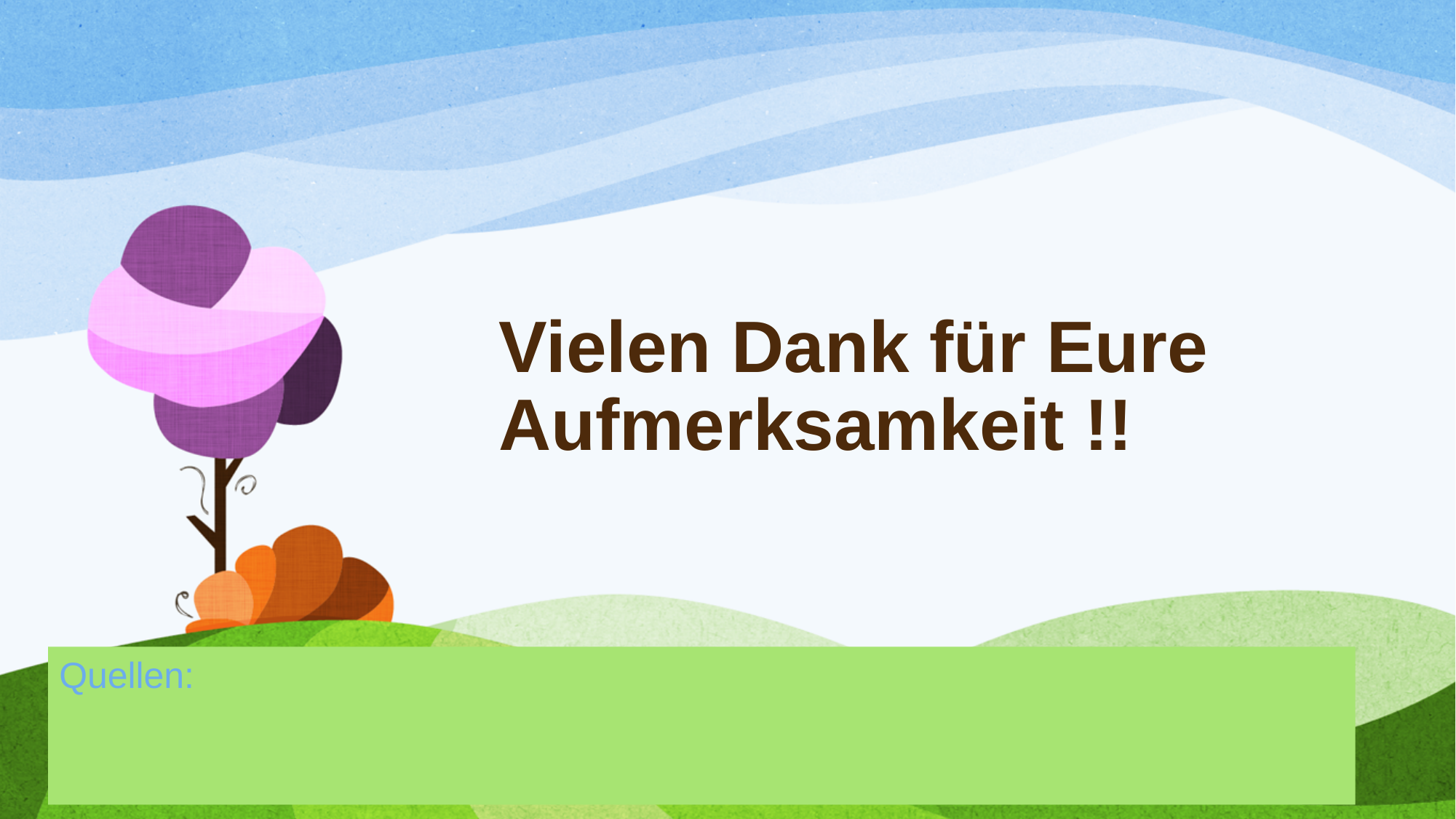

# Vielen Dank für Eure Aufmerksamkeit !!
Quellen: